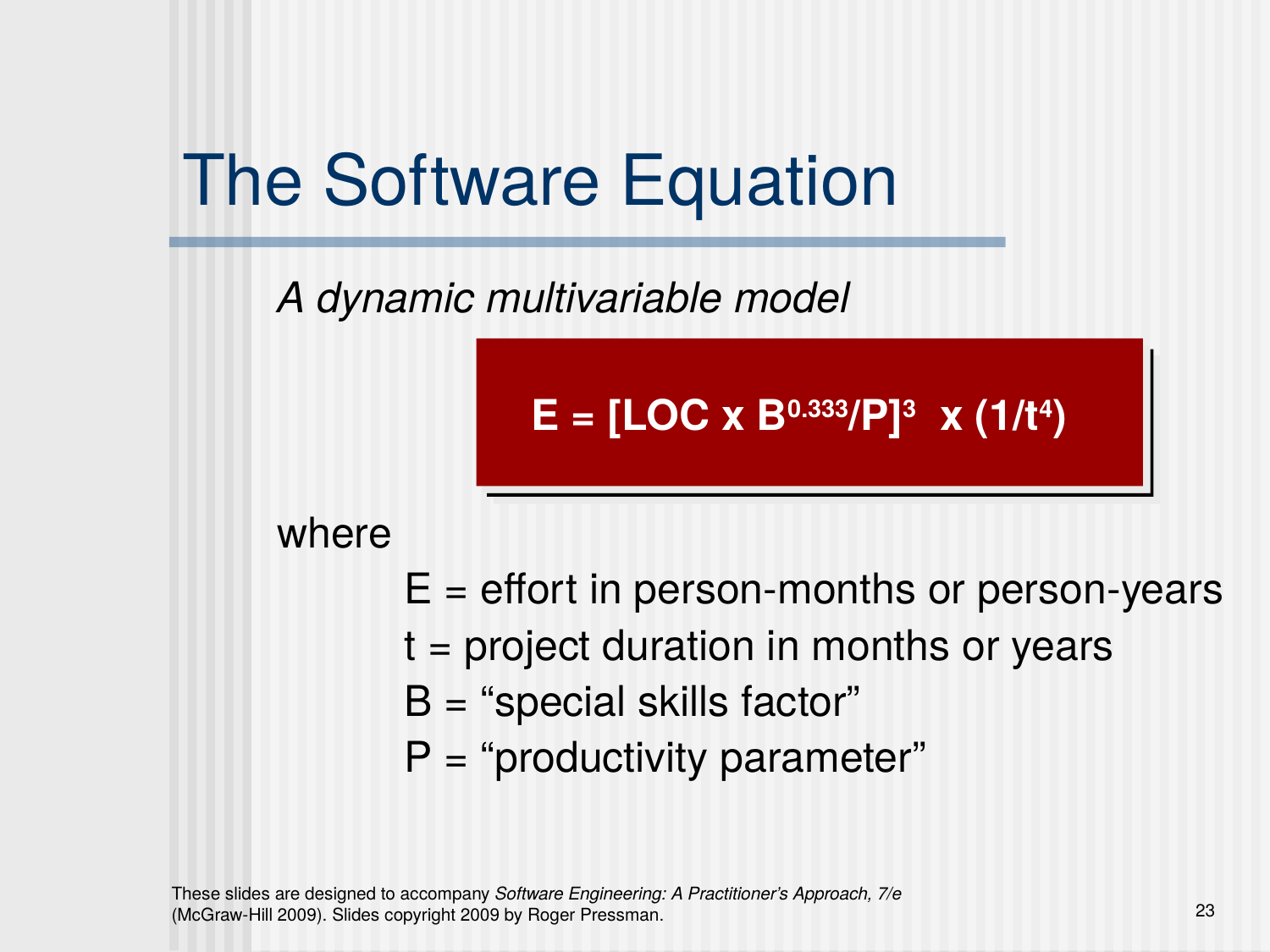

# The Software Equation
A dynamic multivariable model

		E = [LOC x B0.333/P]3  x (1/t4)
where
	E = effort in person-months or person-years
	t = project duration in months or years
	B = “special skills factor”
	P = “productivity parameter”

These slides are designed to accompany Software Engineering: A Practitioner’s Approach, 7/e (McGraw-Hill 2009). Slides copyright 2009 by Roger Pressman.
23